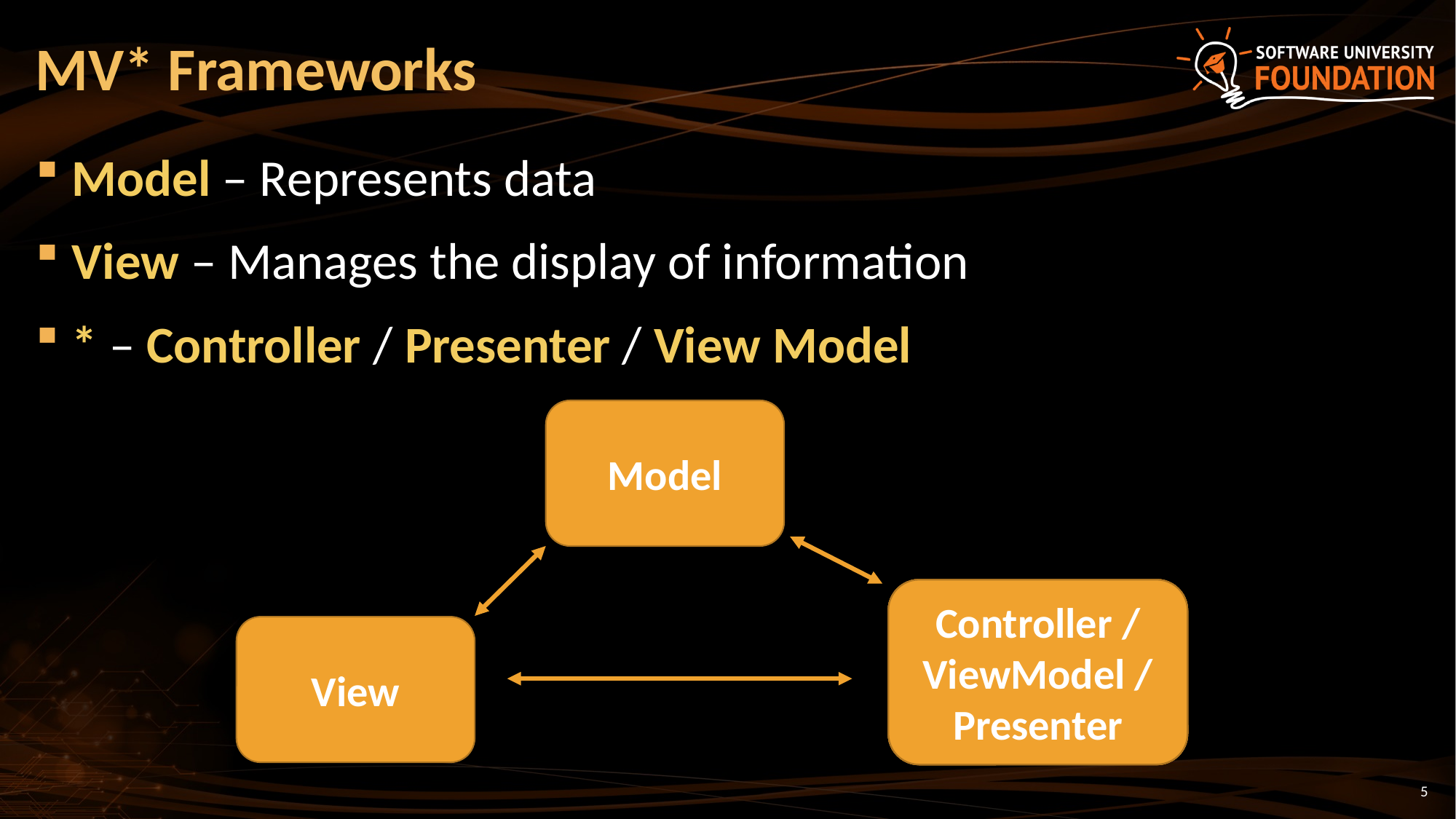

# MV* Frameworks
Model – Represents data
View – Manages the display of information
* – Controller / Presenter / View Model
Model
ViewModel
Presenter
Controller
*
Controller /
ViewModel /
Presenter
View
5